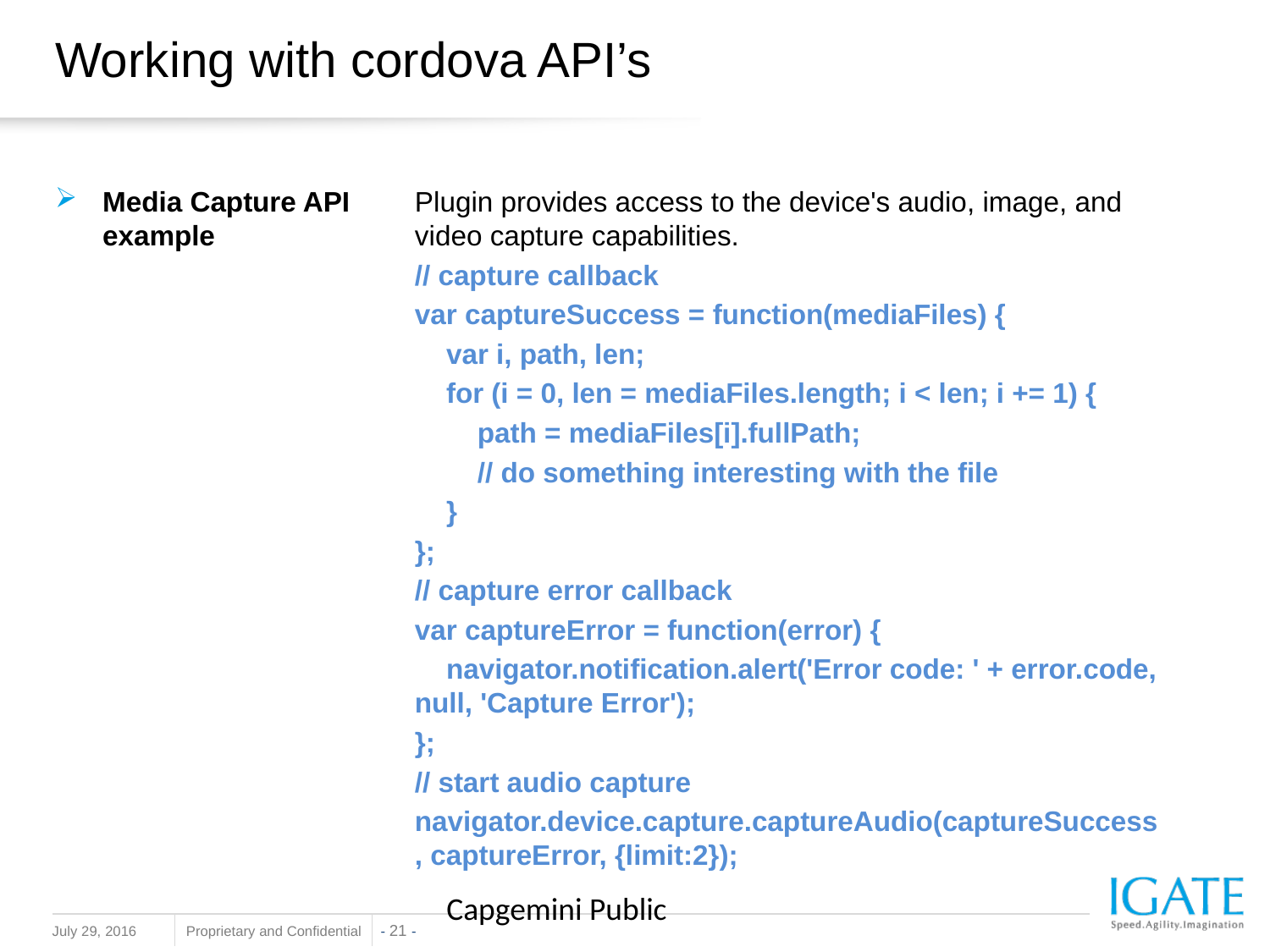

# Working with cordova API’s
Media Capture API example

Plugin provides access to the device's audio, image, and video capture capabilities.
// capture callback
var captureSuccess = function(mediaFiles) {
    var i, path, len;
    for (i = 0, len = mediaFiles.length; i < len; i += 1) {
        path = mediaFiles[i].fullPath;
        // do something interesting with the file
    }
};
// capture error callback
var captureError = function(error) {
    navigator.notification.alert('Error code: ' + error.code, null, 'Capture Error');
};
// start audio capture
navigator.device.capture.captureAudio(captureSuccess, captureError, {limit:2});
Capgemini Public